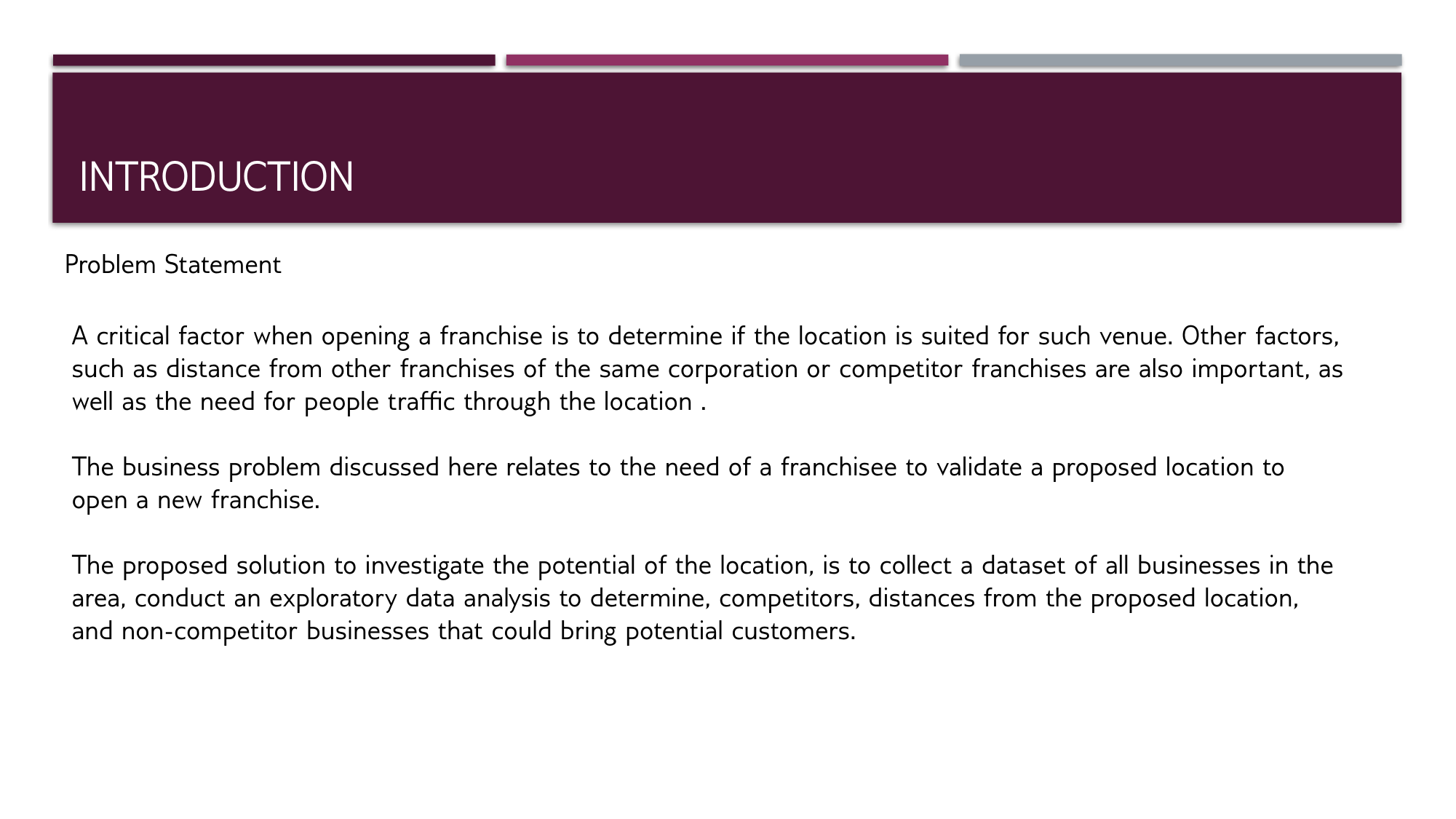

# Introduction
Problem Statement
A critical factor when opening a franchise is to determine if the location is suited for such venue. Other factors, such as distance from other franchises of the same corporation or competitor franchises are also important, as well as the need for people traffic through the location .

The business problem discussed here relates to the need of a franchisee to validate a proposed location to open a new franchise.

The proposed solution to investigate the potential of the location, is to collect a dataset of all businesses in the area, conduct an exploratory data analysis to determine, competitors, distances from the proposed location, and non-competitor businesses that could bring potential customers.